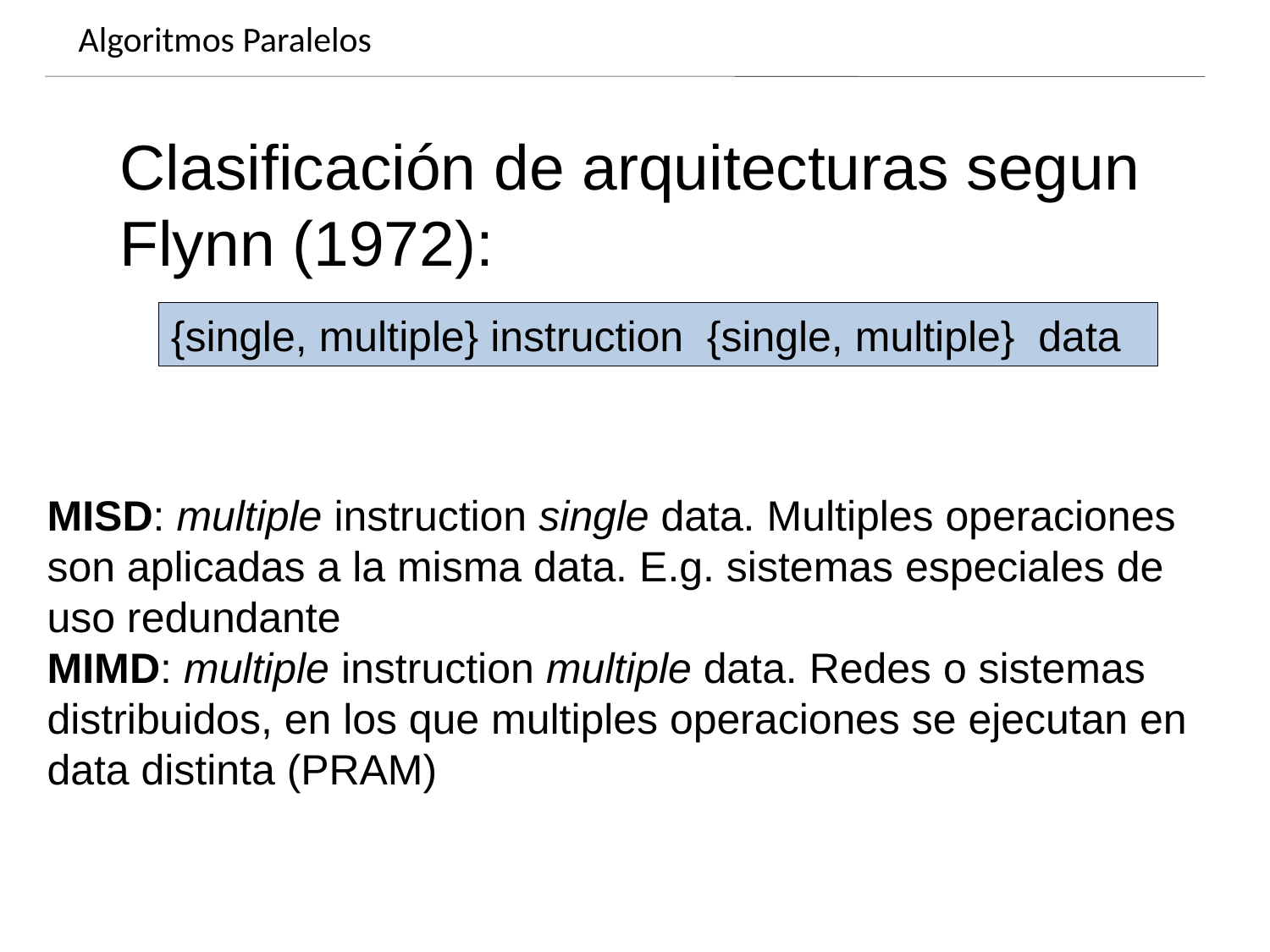

Algoritmos Paralelos
Dynamics of growing SMBHs in galaxy cores

Clasificación de arquitecturas segun
Flynn (1972):
{single, multiple} instruction  {single, multiple}  data
MISD: multiple instruction single data. Multiples operaciones son aplicadas a la misma data. E.g. sistemas especiales de uso redundante
MIMD: multiple instruction multiple data. Redes o sistemas distribuidos, en los que multiples operaciones se ejecutan en data distinta (PRAM)